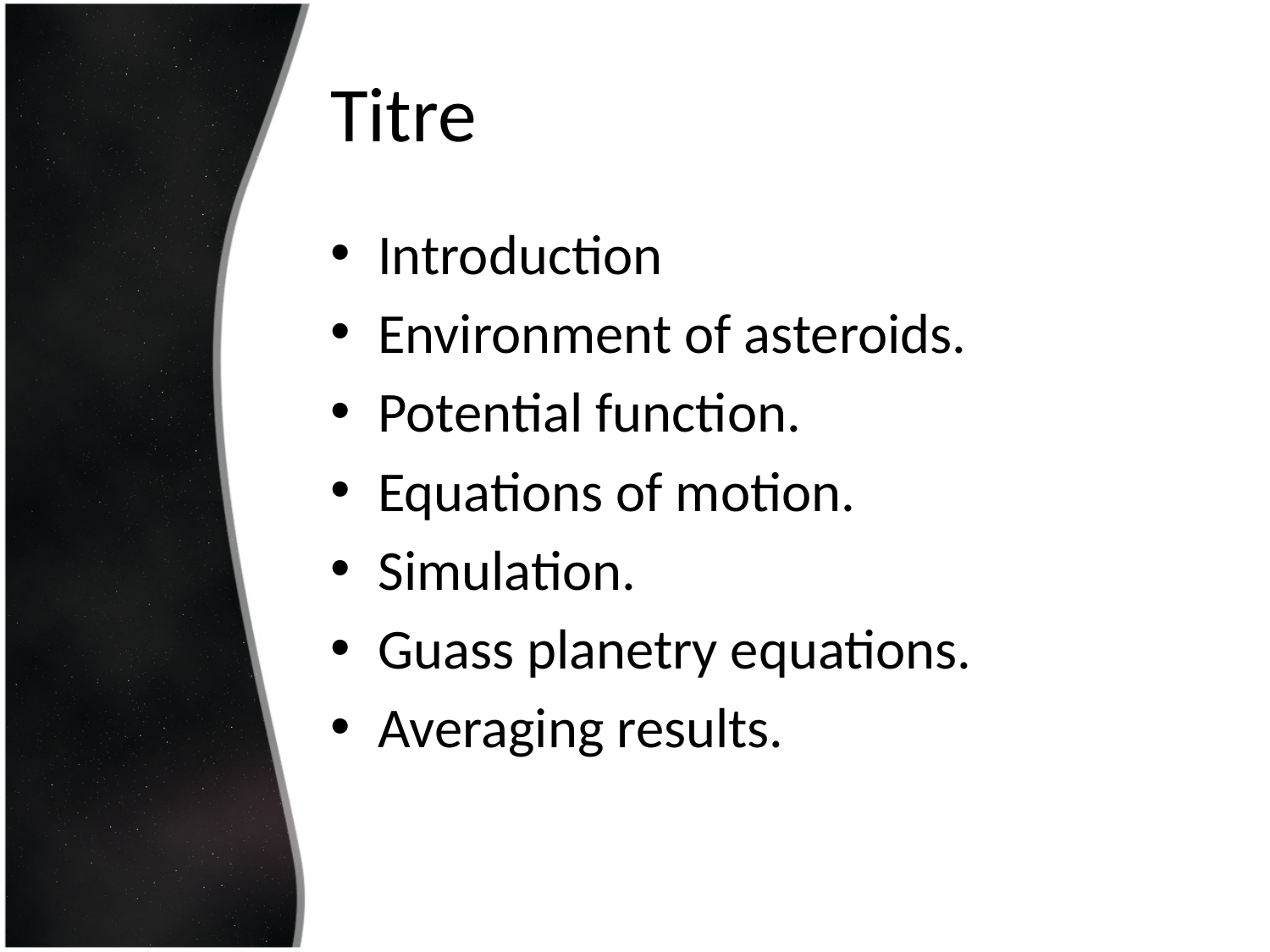

# Titre
Introduction
Environment of asteroids.
Potential function.
Equations of motion.
Simulation.
Guass planetry equations.
Averaging results.